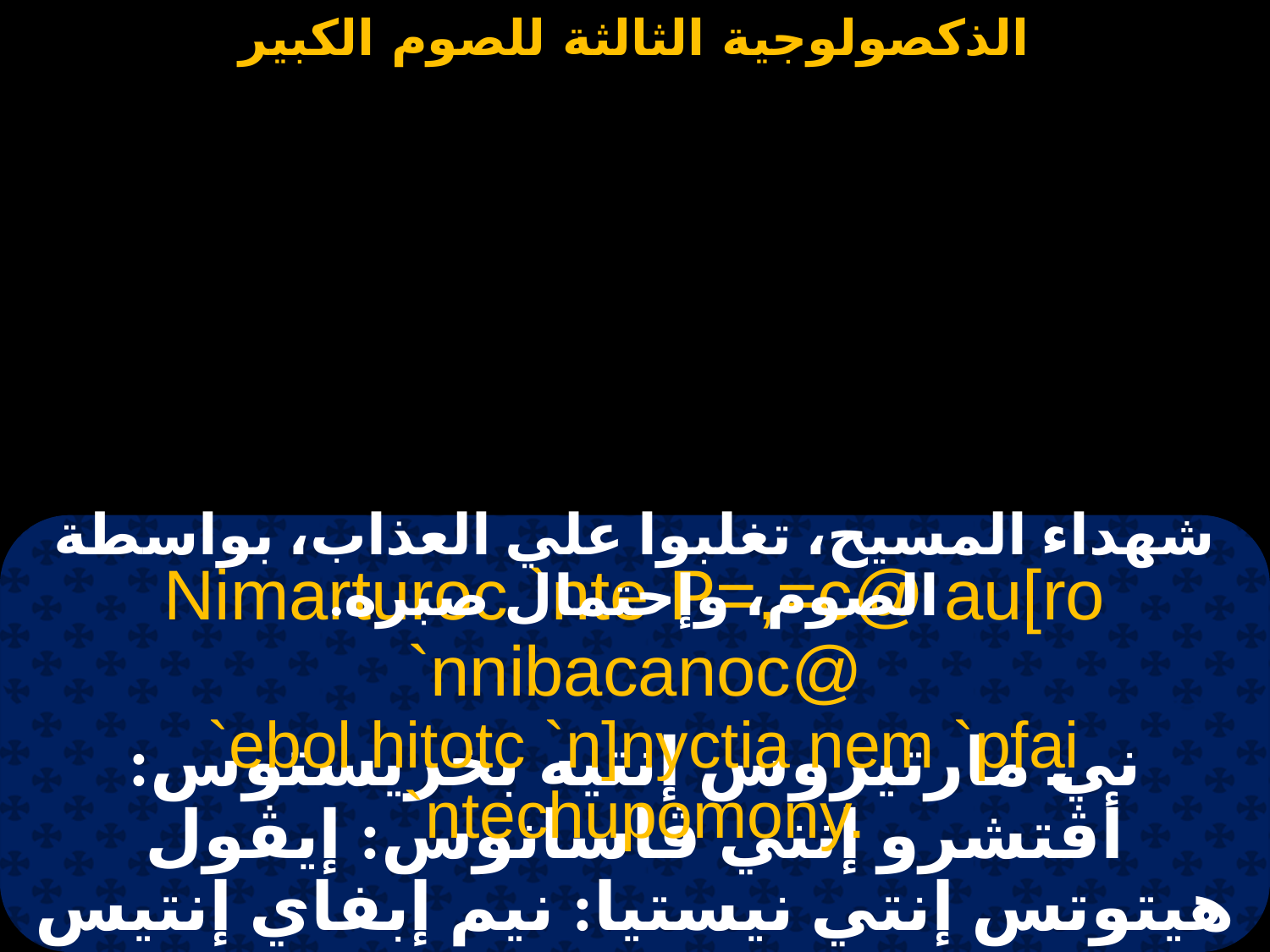

#
شهداء المسيح، تغلبوا علي العذاب، بواسطة الصوم، وإحتمال صبره.
Nimarturoc `nte P=,=c@ au[ro `nnibacanoc@
 `ebol hitotc `n]nyctia nem `pfai `ntechupomony.
ني مارتيروس إنتيه بخريستوس: أڤتشرو إنني ڤاسانوس: إيڤول هيتوتس إنتي نيستيا: نيم إبفاي إنتيس هيبوموني.